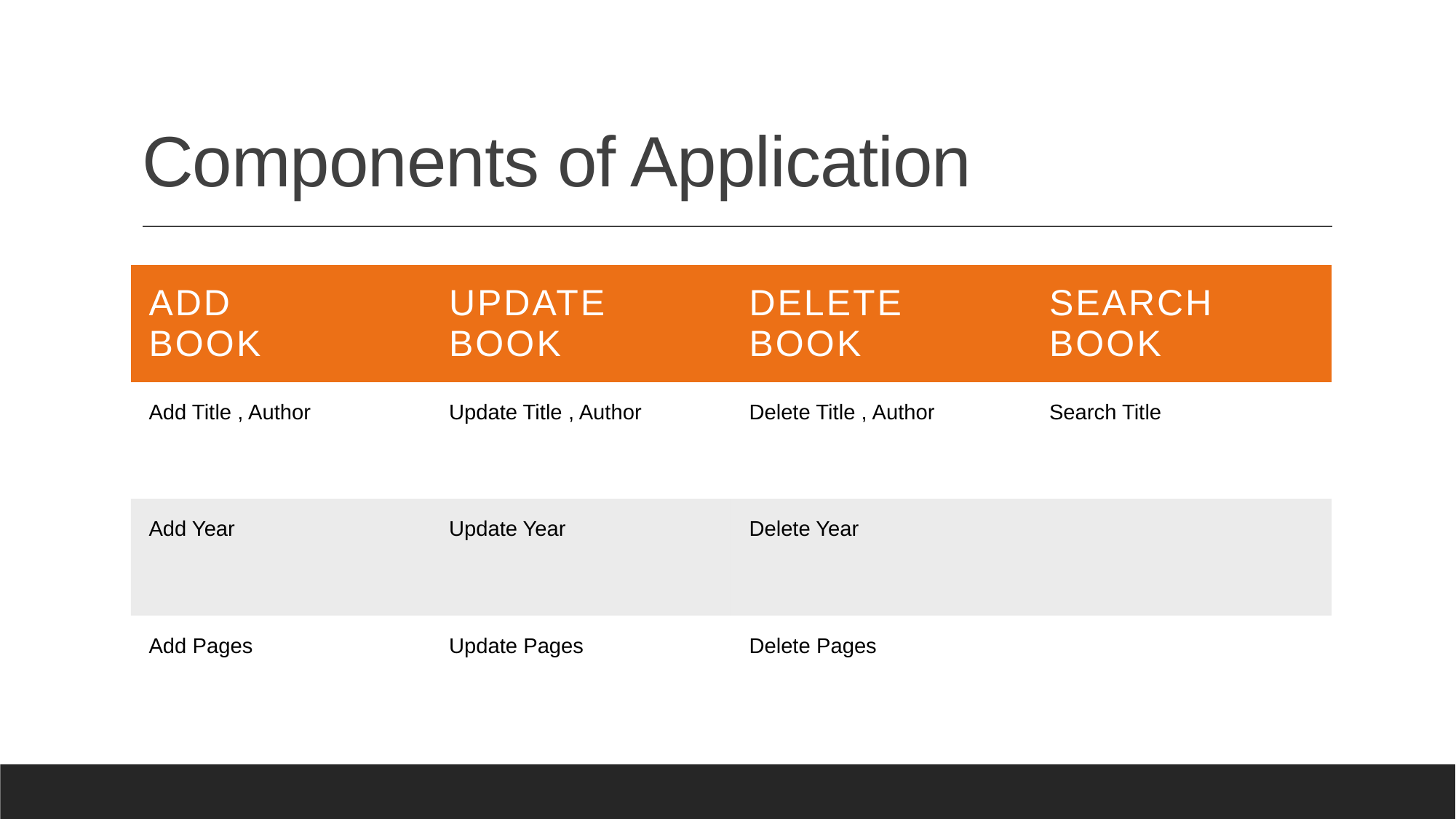

# Components of Application
| Add Book | Update Book | Delete Book | Search Book |
| --- | --- | --- | --- |
| Add Title , Author | Update Title , Author | Delete Title , Author | Search Title |
| Add Year | Update Year | Delete Year |  |
| Add Pages | Update Pages | Delete Pages |  |